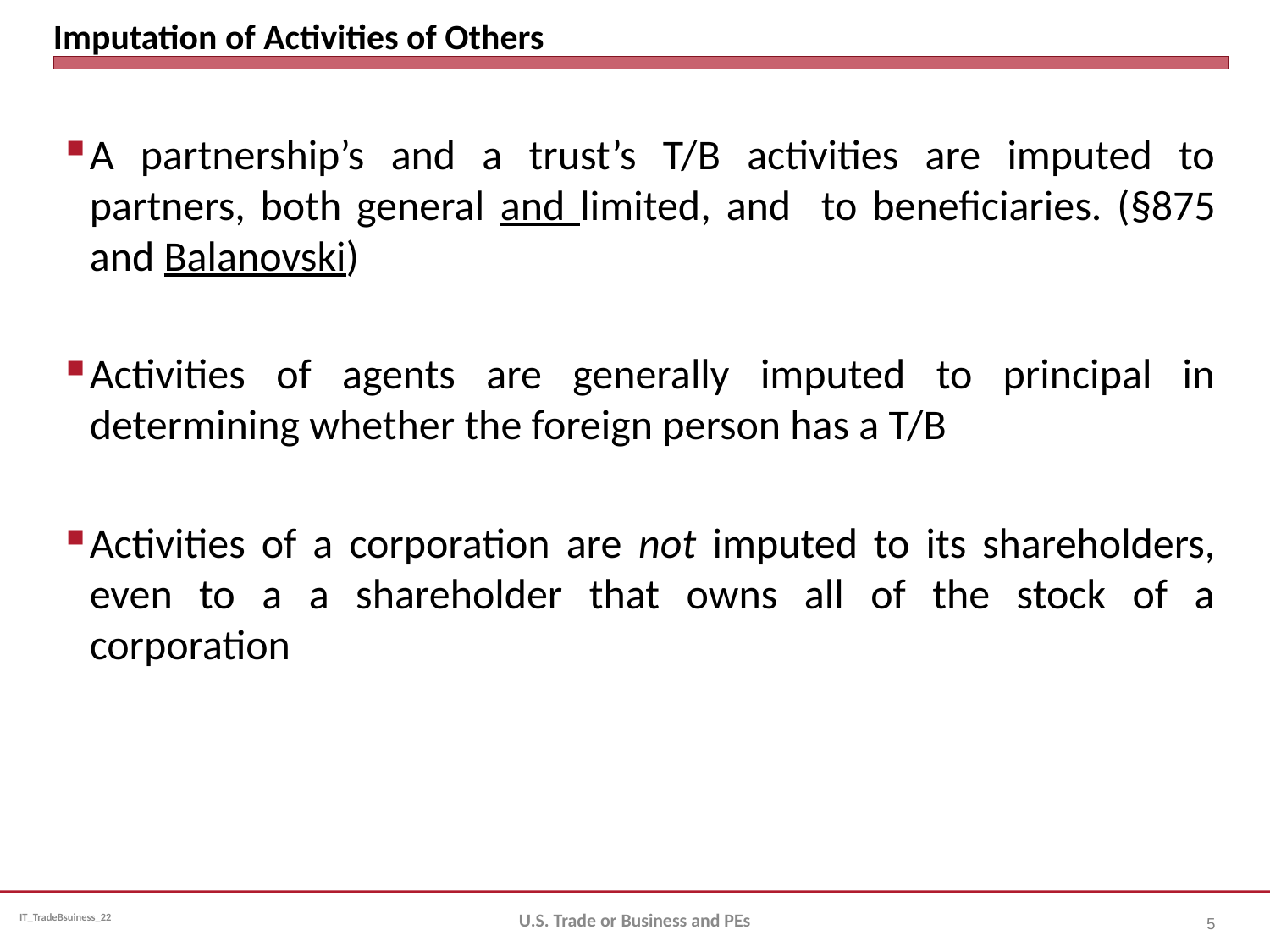

# Imputation of Activities of Others

A partnership’s and a trust’s T/B activities are imputed to partners, both general and limited, and  to beneficiaries. (§875 and Balanovski)

Activities of agents are generally imputed to principal in determining whether the foreign person has a T/B

Activities of a corporation are not imputed to its shareholders, even to a a shareholder that owns all of the stock of a corporation
U.S. Trade or Business and PEs
5